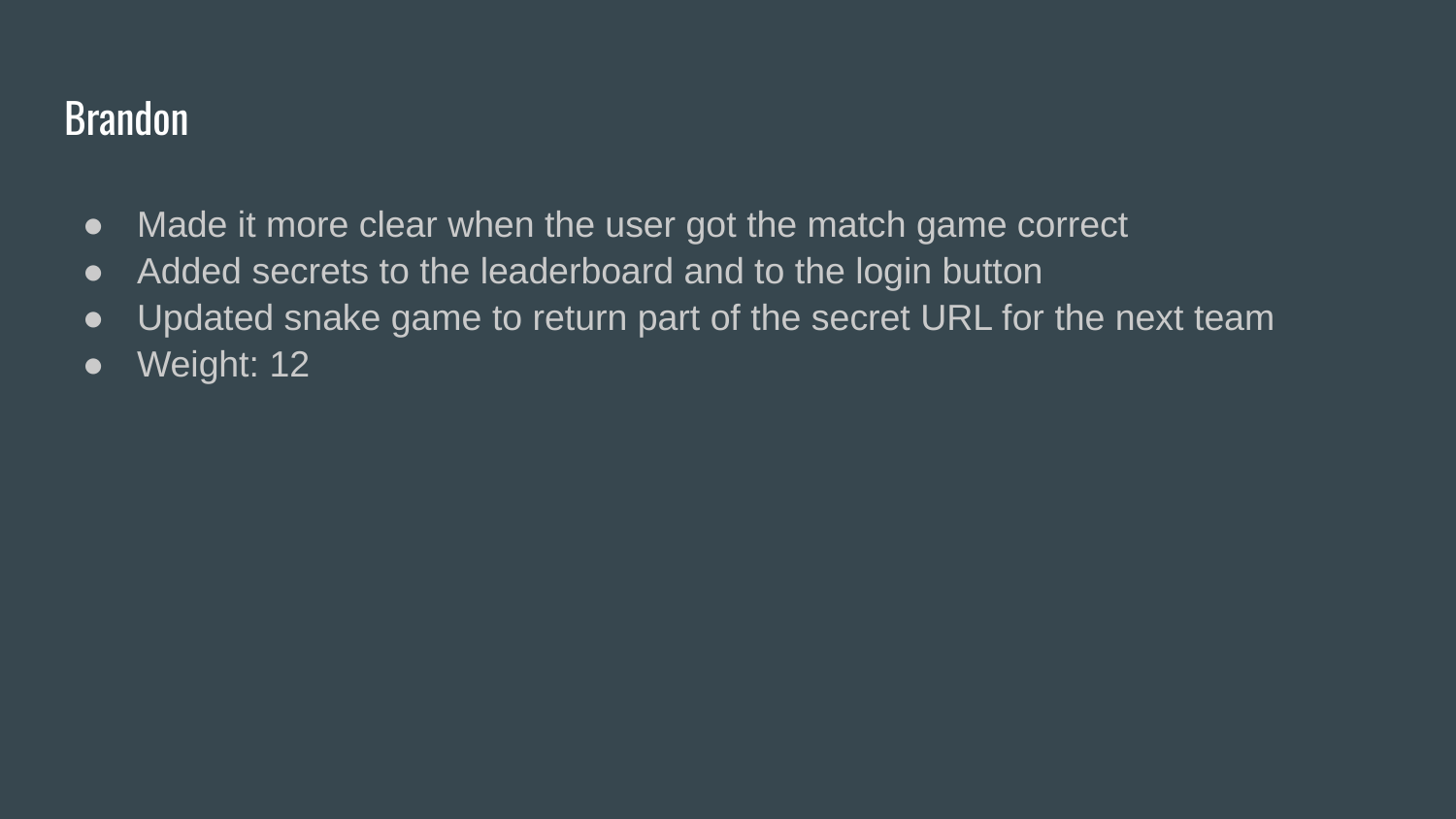

# Brandon
Made it more clear when the user got the match game correct
Added secrets to the leaderboard and to the login button
Updated snake game to return part of the secret URL for the next team
Weight: 12